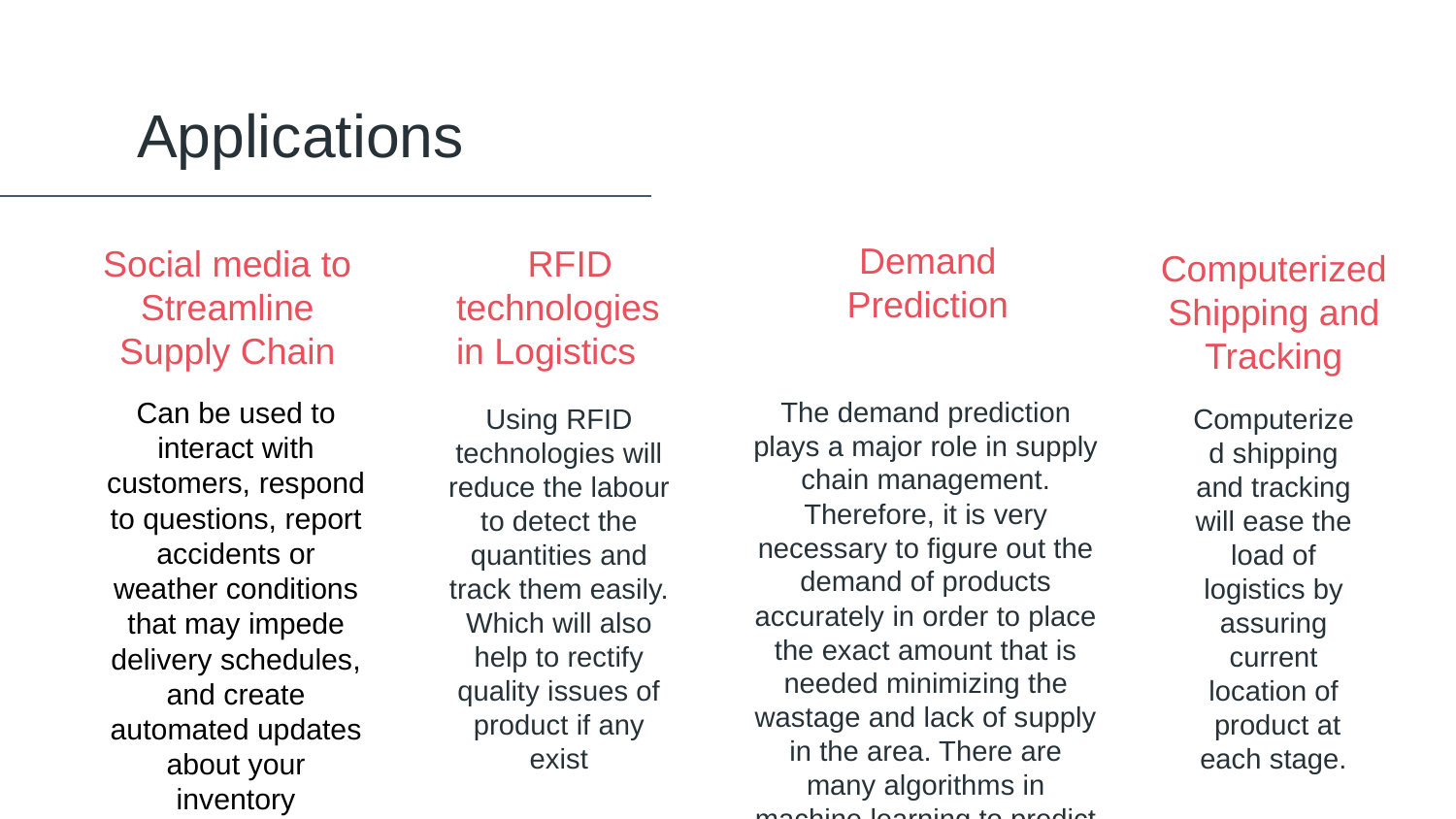

Applications
Social media to Streamline Supply Chain
       RFID technologies in Logistics
Demand Prediction
# Computerized Shipping and Tracking
Can be used to interact with customers, respond to questions, report accidents or weather conditions that may impede delivery schedules, and create automated updates about your inventory
The demand prediction plays a major role in supply chain management. Therefore, it is very necessary to figure out the demand of products accurately in order to place the exact amount that is needed minimizing the wastage and lack of supply in the area. There are many algorithms in machine learning to predict the demand.
Computerized shipping and tracking will ease the load of logistics by assuring current location of
 product at each stage.
Using RFID technologies will reduce the labour to detect the quantities and track them easily.
Which will also help to rectify quality issues of product if any exist